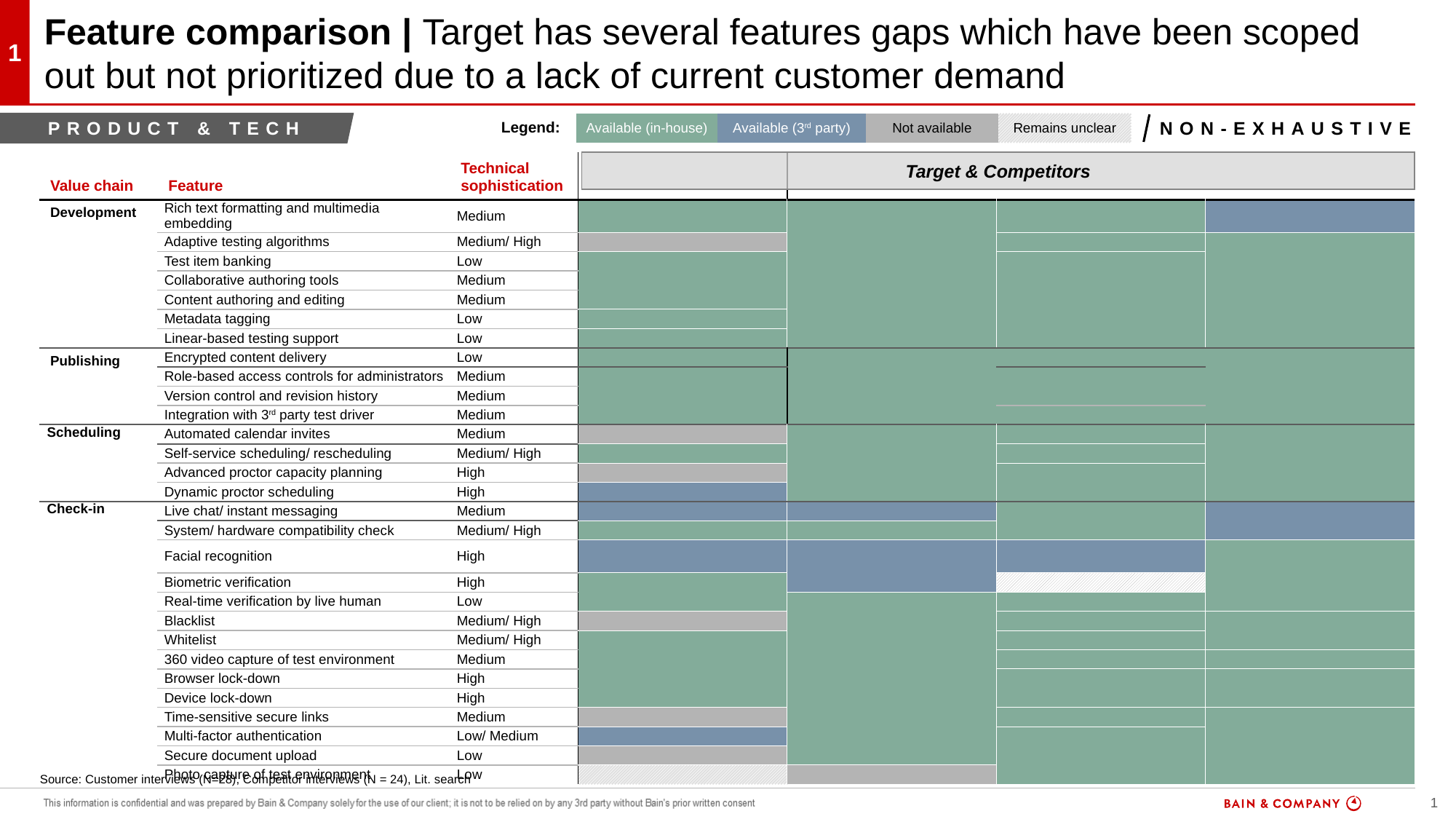

1

# Feature comparison | Target has several features gaps which have been scoped out but not prioritized due to a lack of current customer demand

Product & Tech
| Legend: | Available (in-house) | Available (3rd party) | Not available | Remains unclear |
| --- | --- | --- | --- | --- |
Non-Exhaustive
| Value chain | Feature | Technical sophistication |  |  |  |  |
| --- | --- | --- | --- | --- | --- | --- |
| Development | Rich text formatting and multimedia embedding | Medium |  |  |  |  |
|  | Adaptive testing algorithms | Medium/ High |  |  |  |  |
|  | Test item banking | Low |  | ExamDeveloper |  | Meazure Exam Platform |
|  | Collaborative authoring tools | Medium | ProBuilder | ExamDeveloper | Content Builder | Meazure Exam Platform |
|  | Content authoring and editing | Medium | ProBuilder | ExamDeveloper | Content Builder | Meazure Exam Platform |
|  | Metadata tagging | Low |  | ExamDeveloper | Content Builder |  |
|  | Linear-based testing support | Low |  | ExamDeveloper | Content Builder | Meazure Exam Platform |
| Publishing | Encrypted content delivery | Low |  |  |  |  |
|  | Role-based access controls for administrators | Medium |  | ExamDeveloper |  | Meazure Exam Platform |
|  | Version control and revision history | Medium | ProBuilder | ExamDeveloper | Atlas Cloud / Dimensions | Meazure Exam Platform |
|  | Integration with 3rd party test driver | Medium | ProBuilder |  |  | Meazure Exam Platform |
| Scheduling | Automated calendar invites | Medium |  |  |  |  |
| Scheduling | Self-service scheduling/ rescheduling | Medium/ High |  | WebMG |  | ProctorU |
| Scheduling | Advanced proctor capacity planning | High |  |  |  | ProctorU |
|  | Dynamic proctor scheduling | High |  | WebMG | Scheduling platform |  |
| Check-in | Live chat/ instant messaging | Medium |  |  |  |  |
| Check-in | System/ hardware compatibility check | Medium/ High |  |  | PSI Bridge | LogMeIn |
| Check-in | Facial recognition | High |  |  |  |  |
| Check-in | Biometric verification | High |  | Azure Cog. Services |  | ProctorU |
| Check-in | Real-time verification by live human | Low | ProProctor |  |  | ProctorU |
| Check-in | Blacklist | Medium/ High |  |  |  |  |
| Check-in | Whitelist | Medium/ High |  |  |  |  |
| Check-in | 360 video capture of test environment | Medium | ProProctor | OnVUE |  |  |
| Check-in | Browser lock-down | High | ProProctor |  |  |  |
| Check-in | Device lock-down | High | ProProctor | OnVUE |  |  |
|  | Time-sensitive secure links | Medium |  | OnVUE |  |  |
|  | Multi-factor authentication | Low/ Medium |  | OnVUE |  | ProctorU |
|  | Secure document upload | Low |  | OnVUE | PSI Bridge | ProctorU |
|  | Photo capture of test environment | Low |  |  |  |  |
Target & Competitors
Source: Customer interviews (N=28), Competitor interviews (N = 24), Lit. search